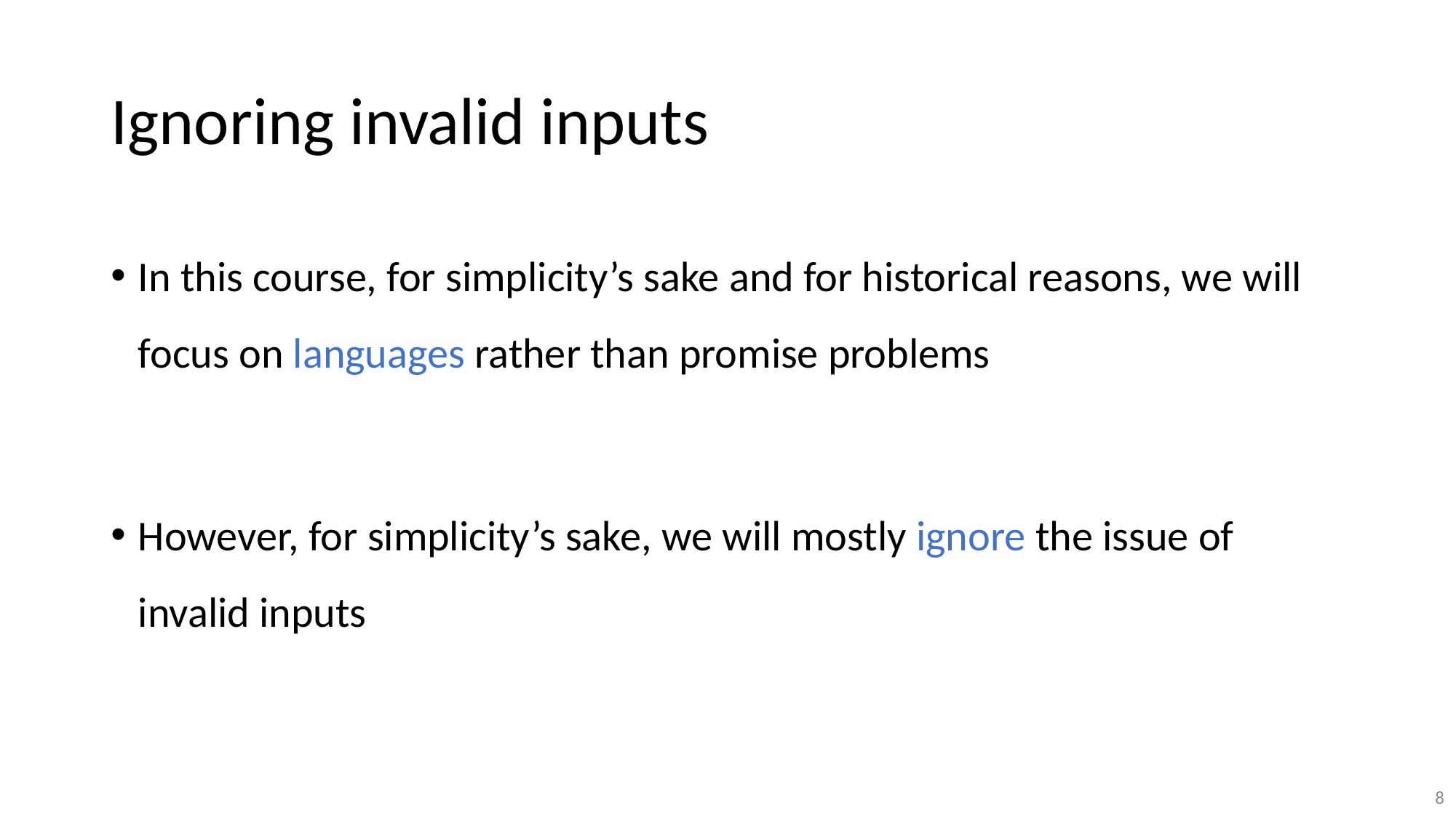

# Ignoring invalid inputs
In this course, for simplicity’s sake and for historical reasons, we will focus on languages rather than promise problems

However, for simplicity’s sake, we will mostly ignore the issue of invalid inputs
8